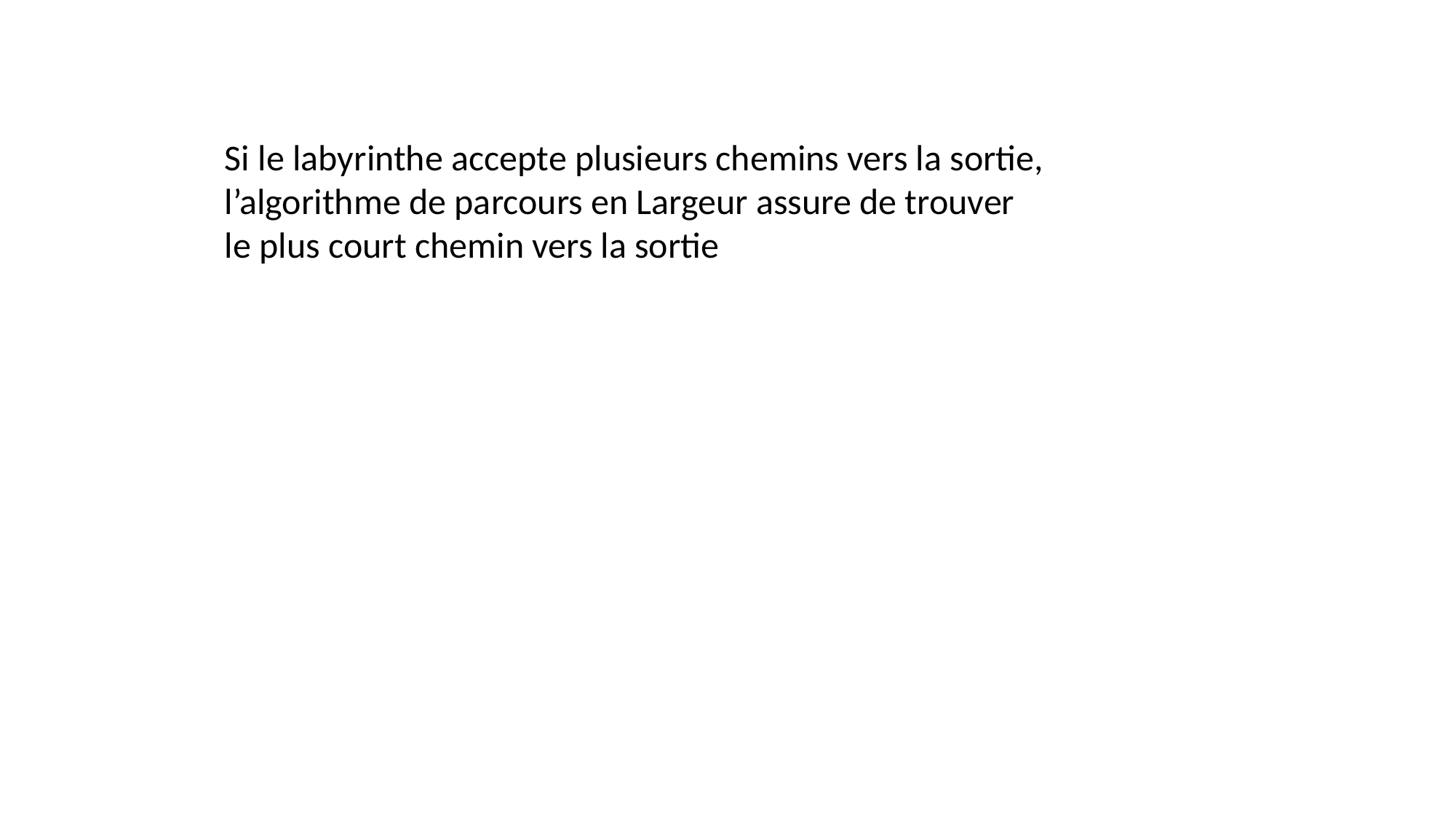

Si le labyrinthe accepte plusieurs chemins vers la sortie,
l’algorithme de parcours en Largeur assure de trouver
le plus court chemin vers la sortie